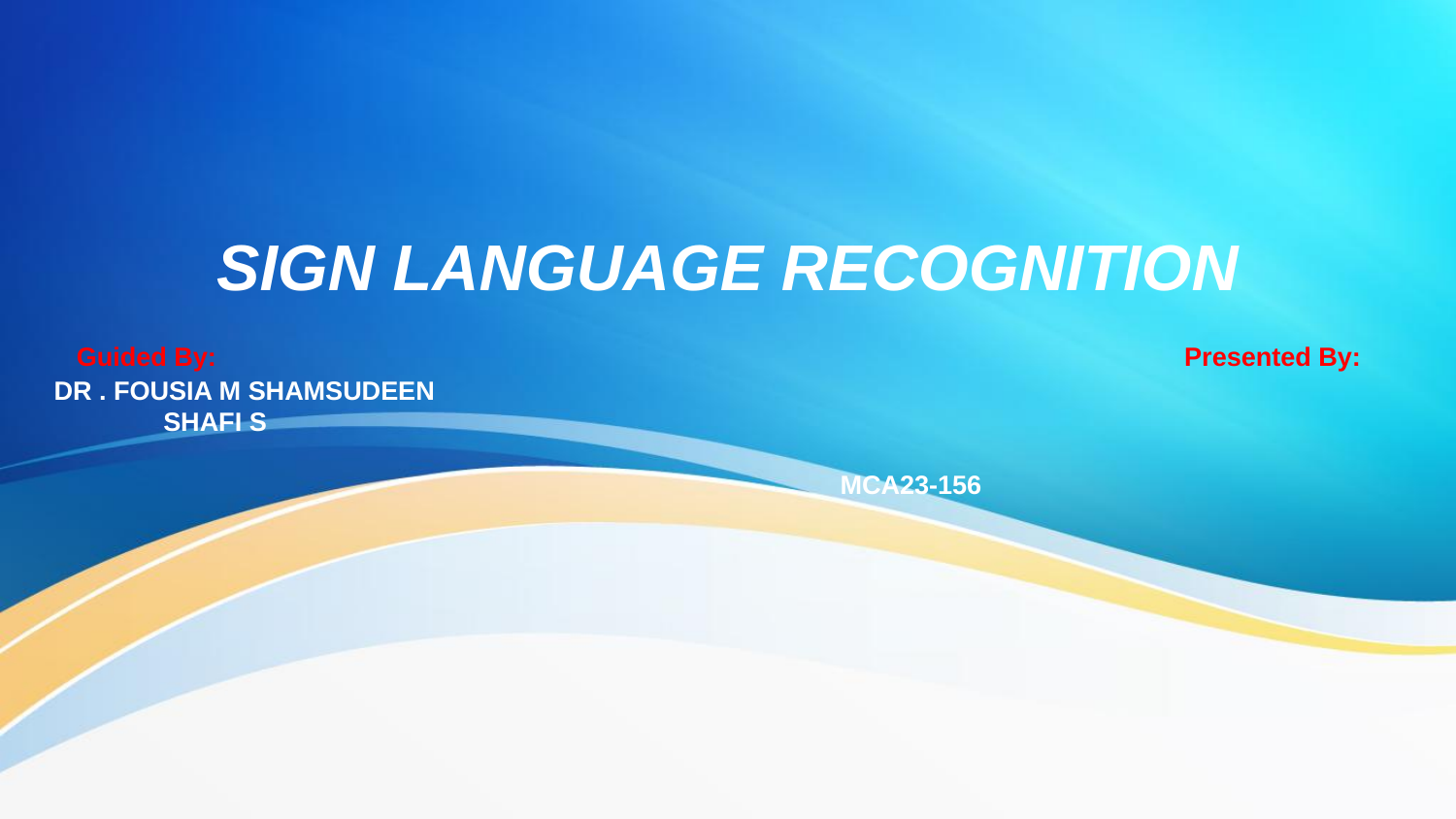

# SIGN LANGUAGE RECOGNITION
  Guided By:                                                                                                                                     Presented By:
DR . FOUSIA M SHAMSUDEEN					                                                              SHAFI S
													                            MCA23-156